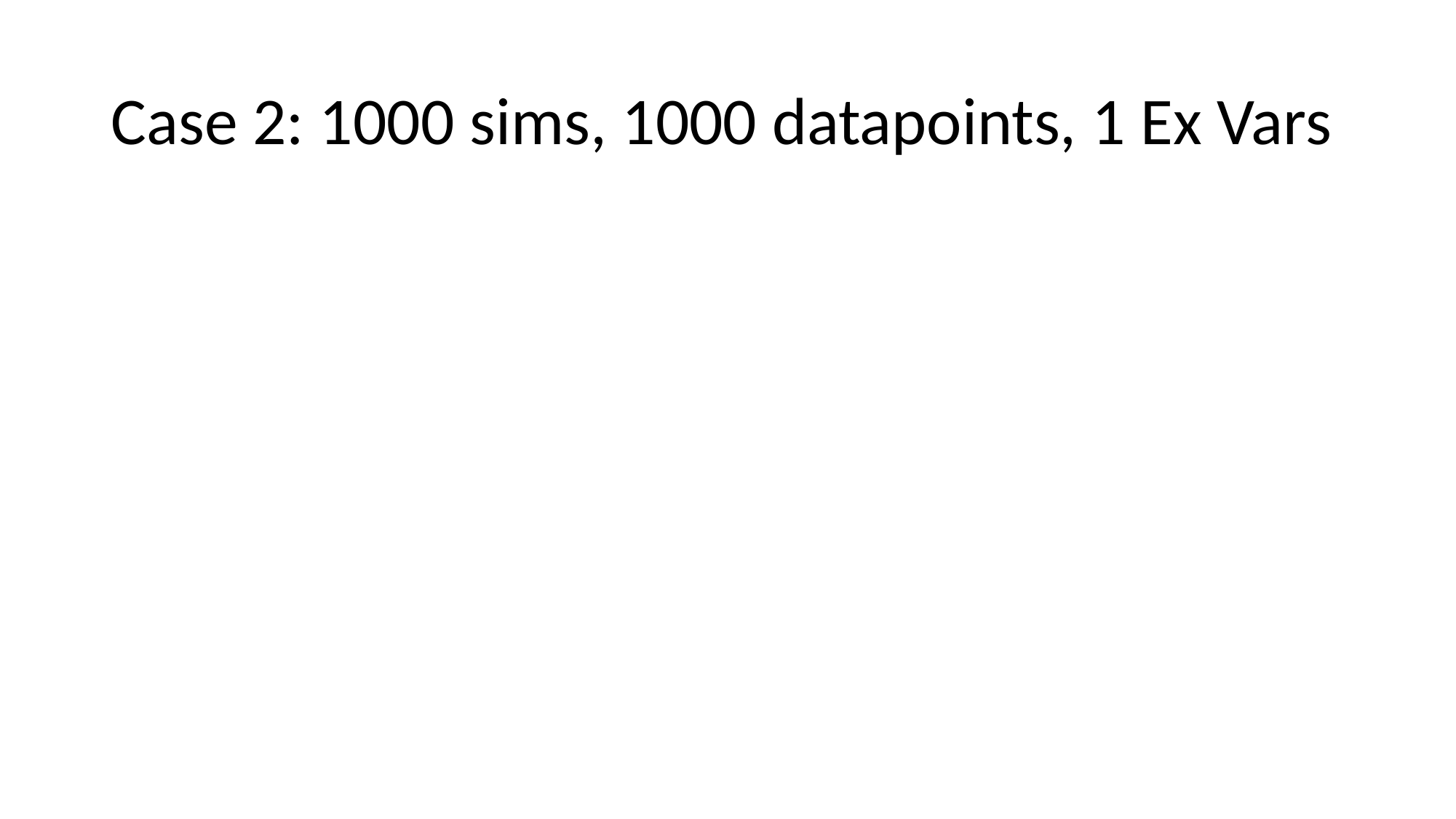

# Case 2: 1000 sims, 1000 datapoints, 1 Ex Vars